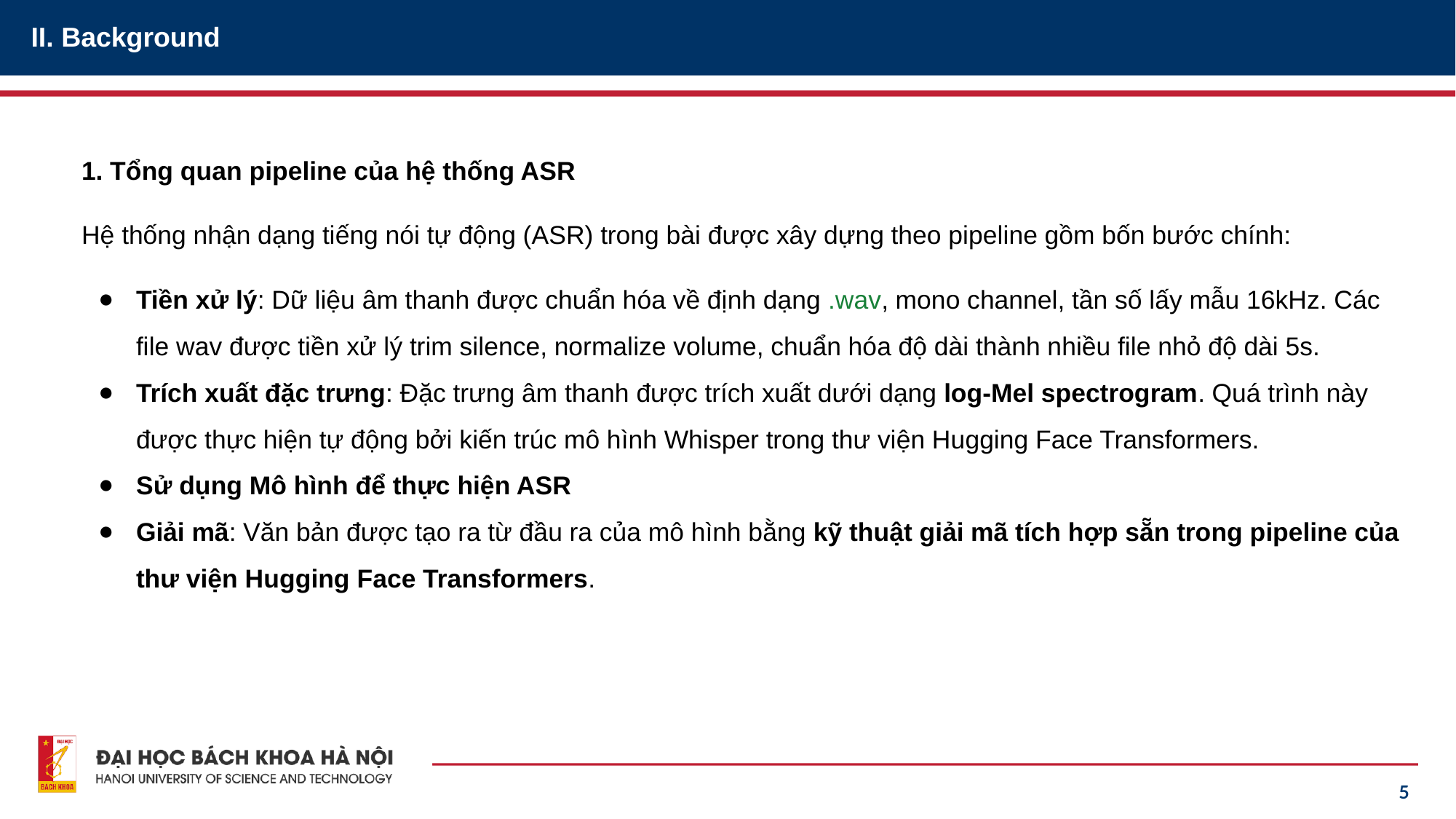

II. Background
1. Tổng quan pipeline của hệ thống ASR
Hệ thống nhận dạng tiếng nói tự động (ASR) trong bài được xây dựng theo pipeline gồm bốn bước chính:
Tiền xử lý: Dữ liệu âm thanh được chuẩn hóa về định dạng .wav, mono channel, tần số lấy mẫu 16kHz. Các file wav được tiền xử lý trim silence, normalize volume, chuẩn hóa độ dài thành nhiều file nhỏ độ dài 5s.
Trích xuất đặc trưng: Đặc trưng âm thanh được trích xuất dưới dạng log-Mel spectrogram. Quá trình này được thực hiện tự động bởi kiến trúc mô hình Whisper trong thư viện Hugging Face Transformers.
Sử dụng Mô hình để thực hiện ASR
Giải mã: Văn bản được tạo ra từ đầu ra của mô hình bằng kỹ thuật giải mã tích hợp sẵn trong pipeline của thư viện Hugging Face Transformers.

5